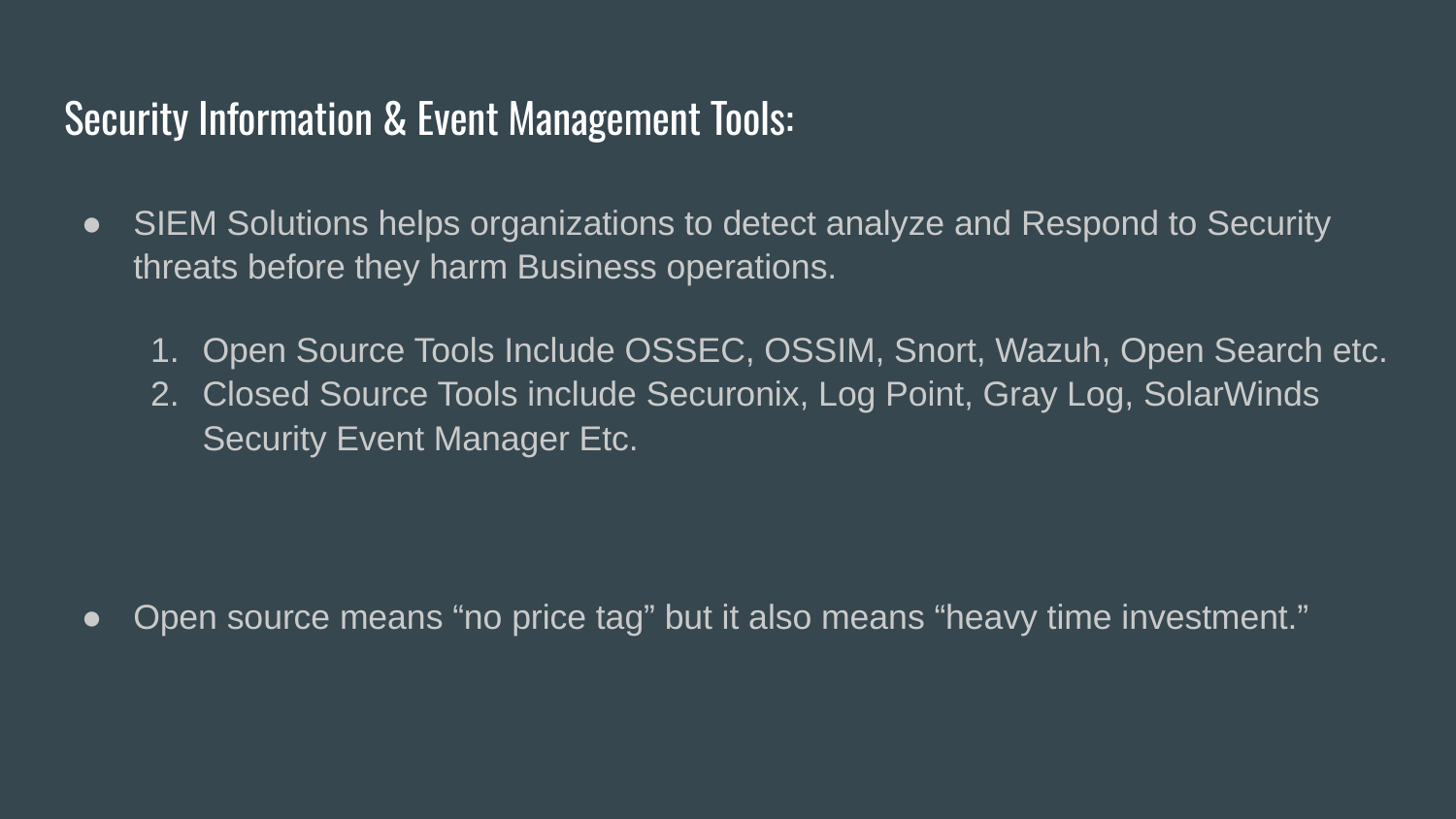

# Security Information & Event Management Tools:
SIEM Solutions helps organizations to detect analyze and Respond to Security threats before they harm Business operations.
Open Source Tools Include OSSEC, OSSIM, Snort, Wazuh, Open Search etc.
Closed Source Tools include Securonix, Log Point, Gray Log, SolarWinds Security Event Manager Etc.

Open source means “no price tag” but it also means “heavy time investment.”